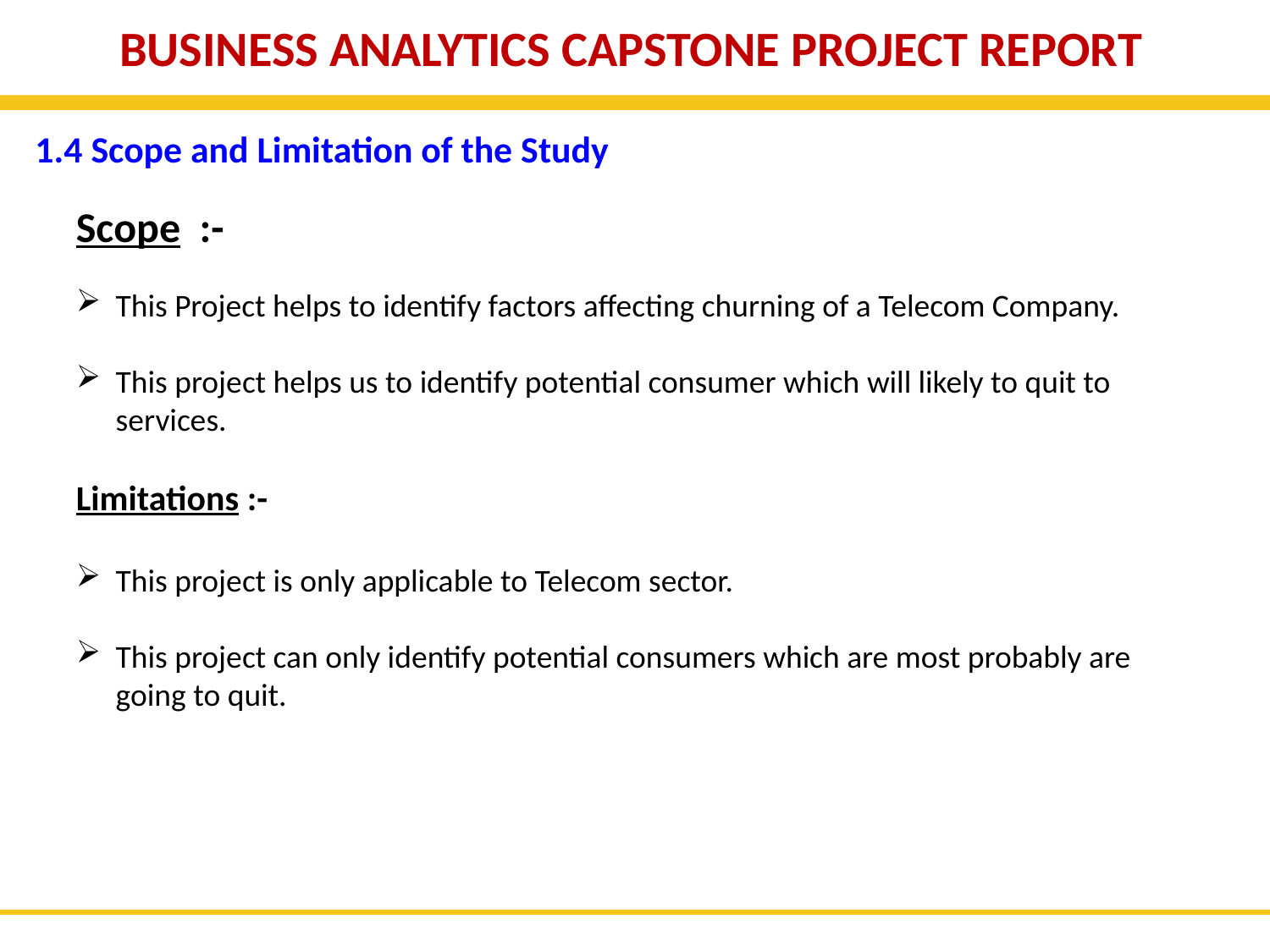

BUSINESS ANALYTICS CAPSTONE PROJECT REPORT

1.4 Scope and Limitation of the Study
Scope  :-

This Project helps to identify factors affecting churning of a Telecom Company.

This project helps us to identify potential consumer which will likely to quit to services.

Limitations :-

This project is only applicable to Telecom sector.

This project can only identify potential consumers which are most probably are going to quit.